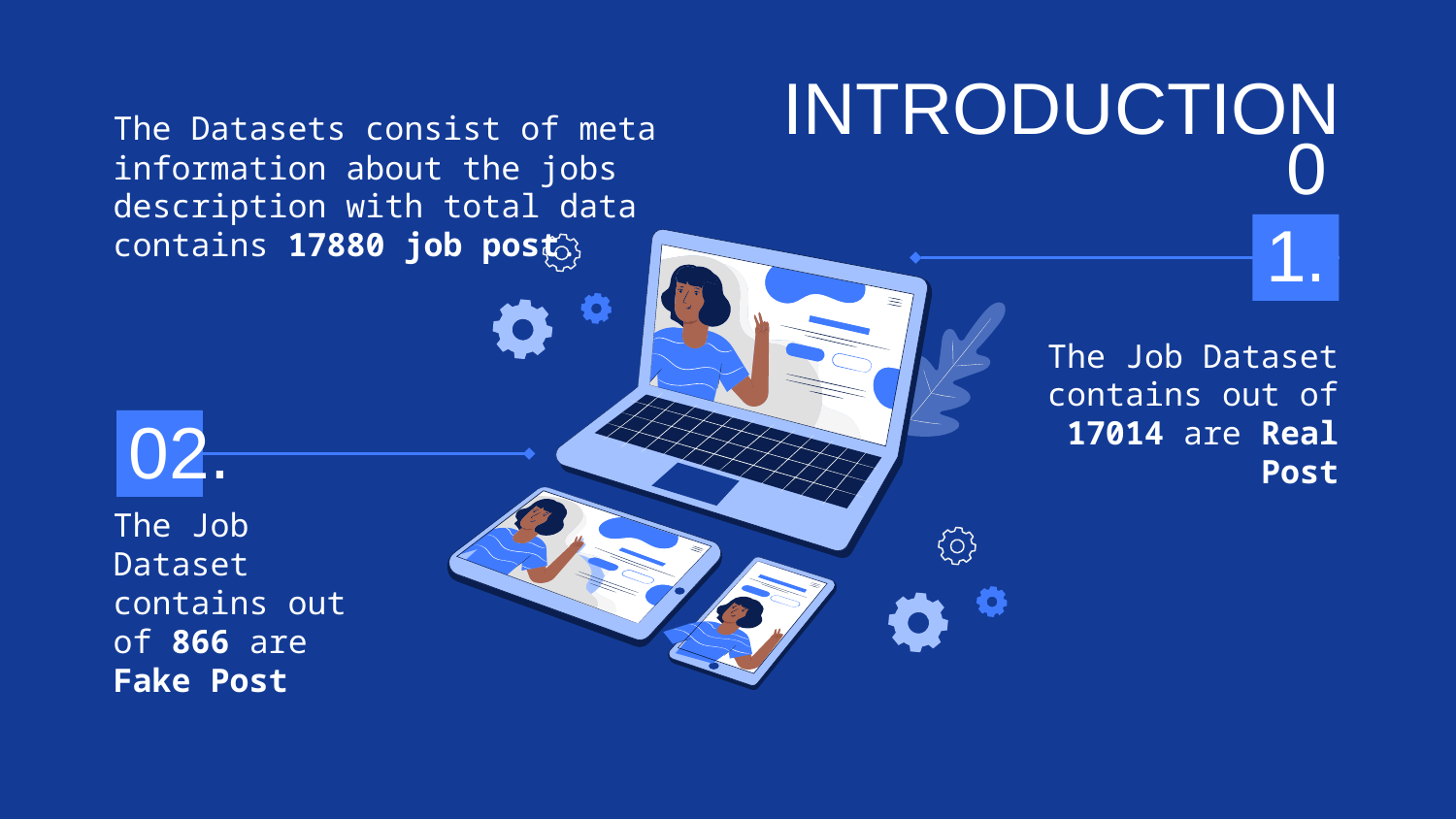

# INTRODUCTION
The Datasets consist of meta information about the jobs description with total data contains 17880 job post.

01.
The Job Dataset contains out of 17014 are Real Post

02.
The Job Dataset contains out of 866 are Fake Post